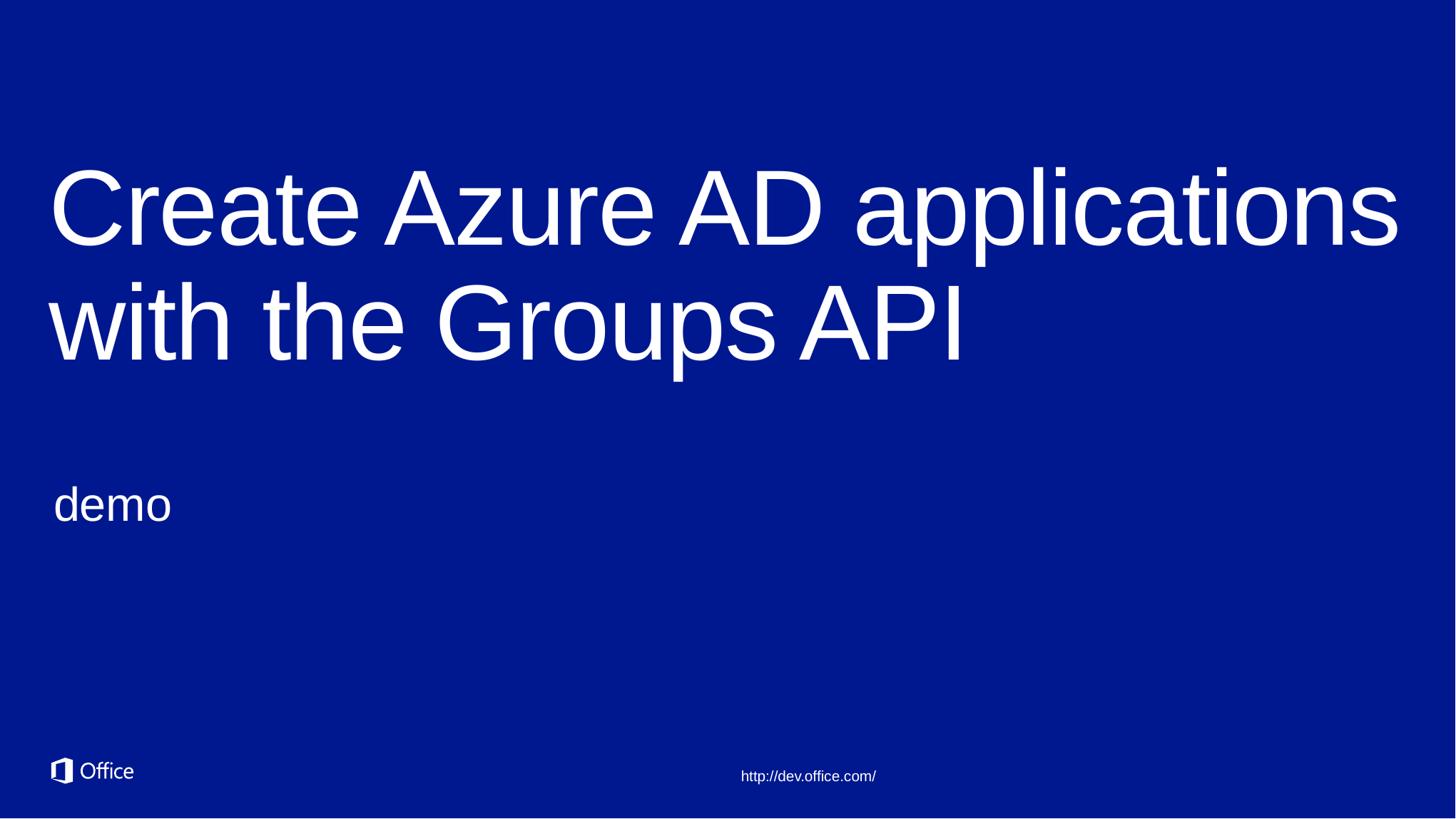

# Create Azure AD applications with the Groups API
demo